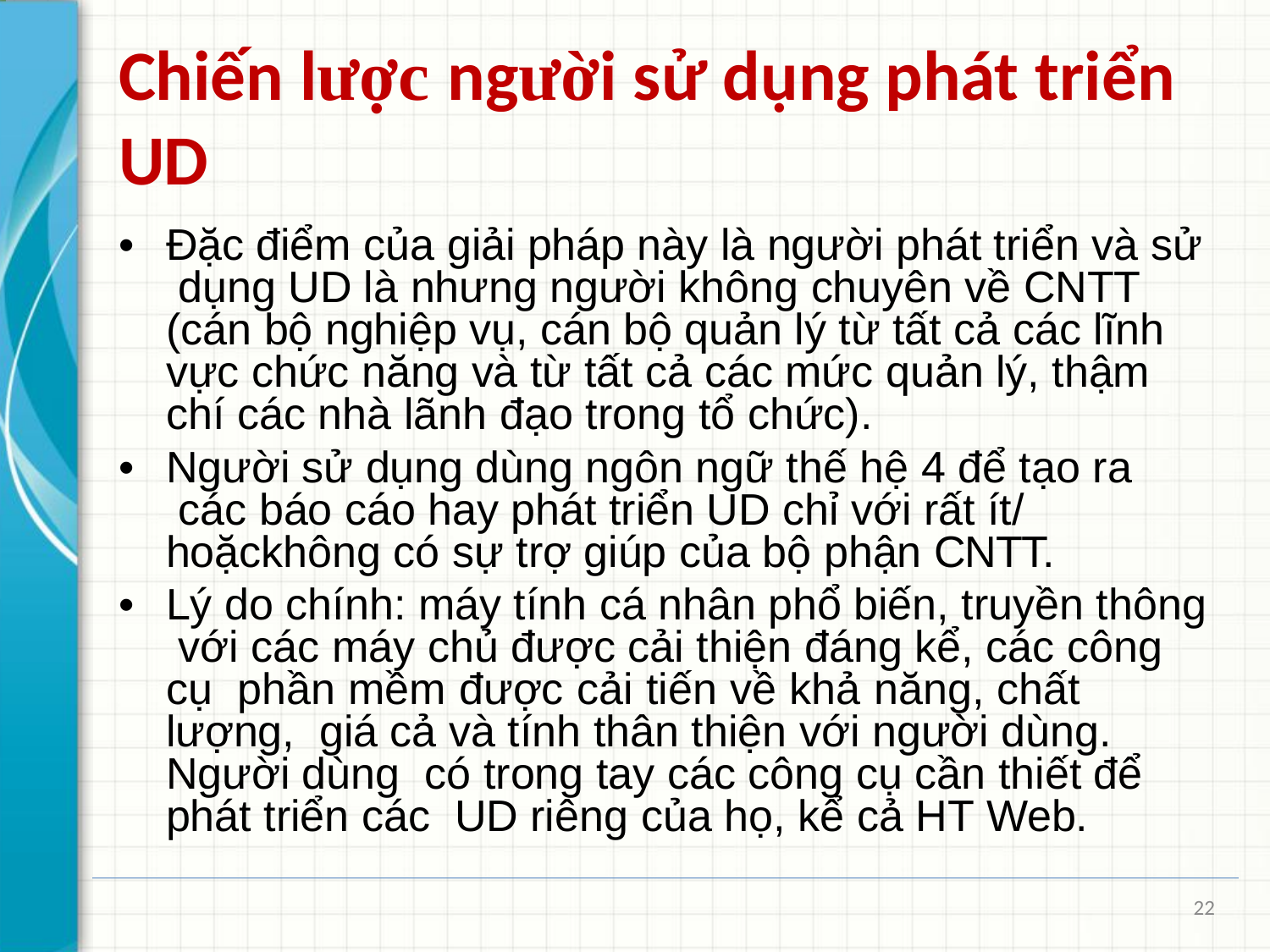

# Chiến lược người sử dụng phát triển  UD
•	Đặc điểm của giải pháp này là người phát triển và sử  dụng UD là nhưng người không chuyên về CNTT  (cán bộ nghiệp vụ, cán bộ quản lý từ tất cả các lĩnh  vực chức năng và từ tất cả các mức quản lý, thậm  chí các nhà lãnh đạo trong tổ chức).
•	Người sử dụng dùng ngôn ngữ thế hệ 4 để tạo ra  các báo cáo hay phát triển UD chỉ với rất ít/  hoặckhông có sự trợ giúp của bộ phận CNTT.
•	Lý do chính: máy tính cá nhân phổ biến, truyền thông  với các máy chủ được cải thiện đáng kể, các công cụ  phần mềm được cải tiến về khả năng, chất lượng,  giá cả và tính thân thiện với người dùng. Người dùng  có trong tay các công cụ cần thiết để phát triển các  UD riêng của họ, kể cả HT Web.

22